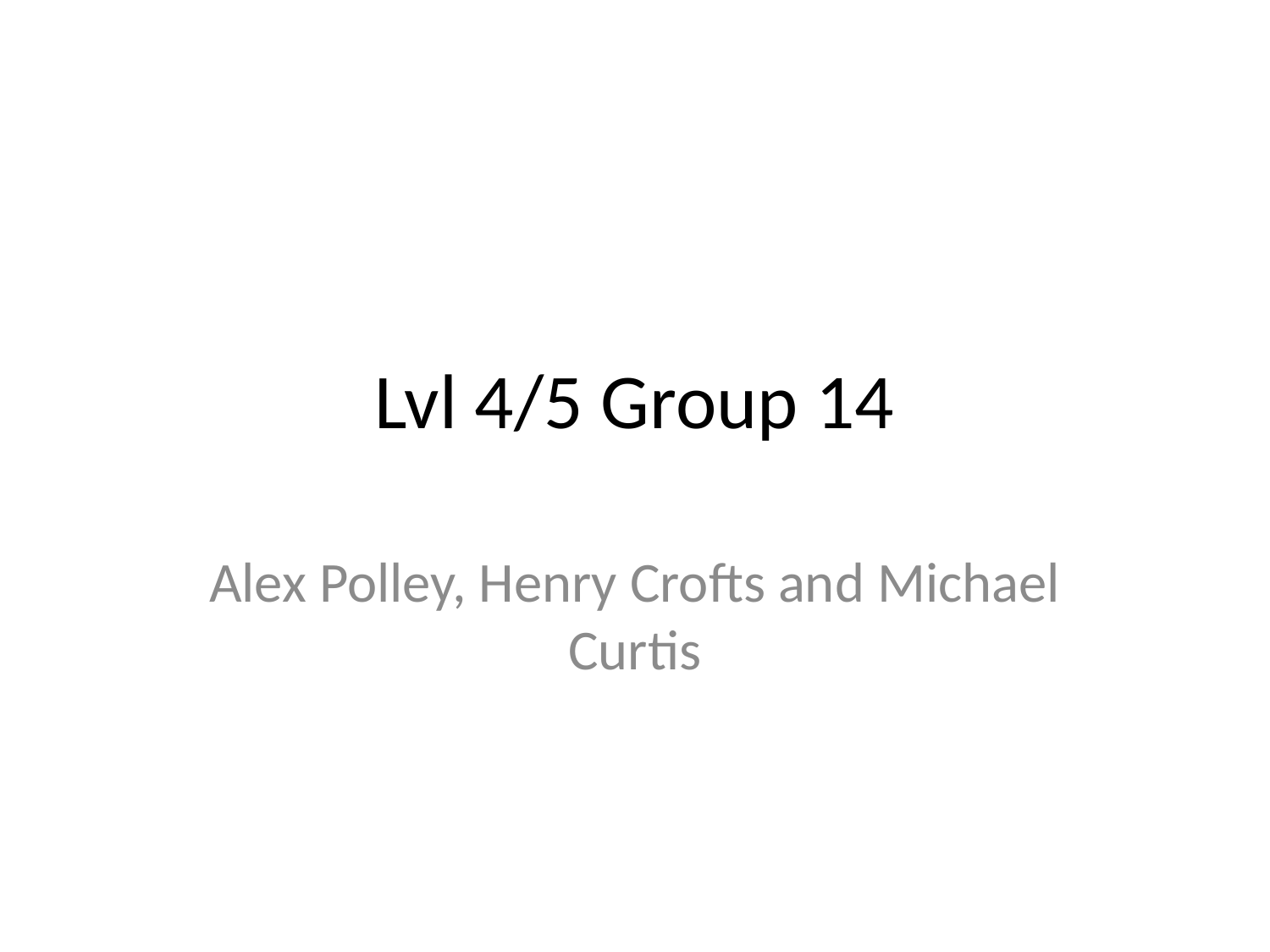

# Lvl 4/5 Group 14
Alex Polley, Henry Crofts and Michael Curtis